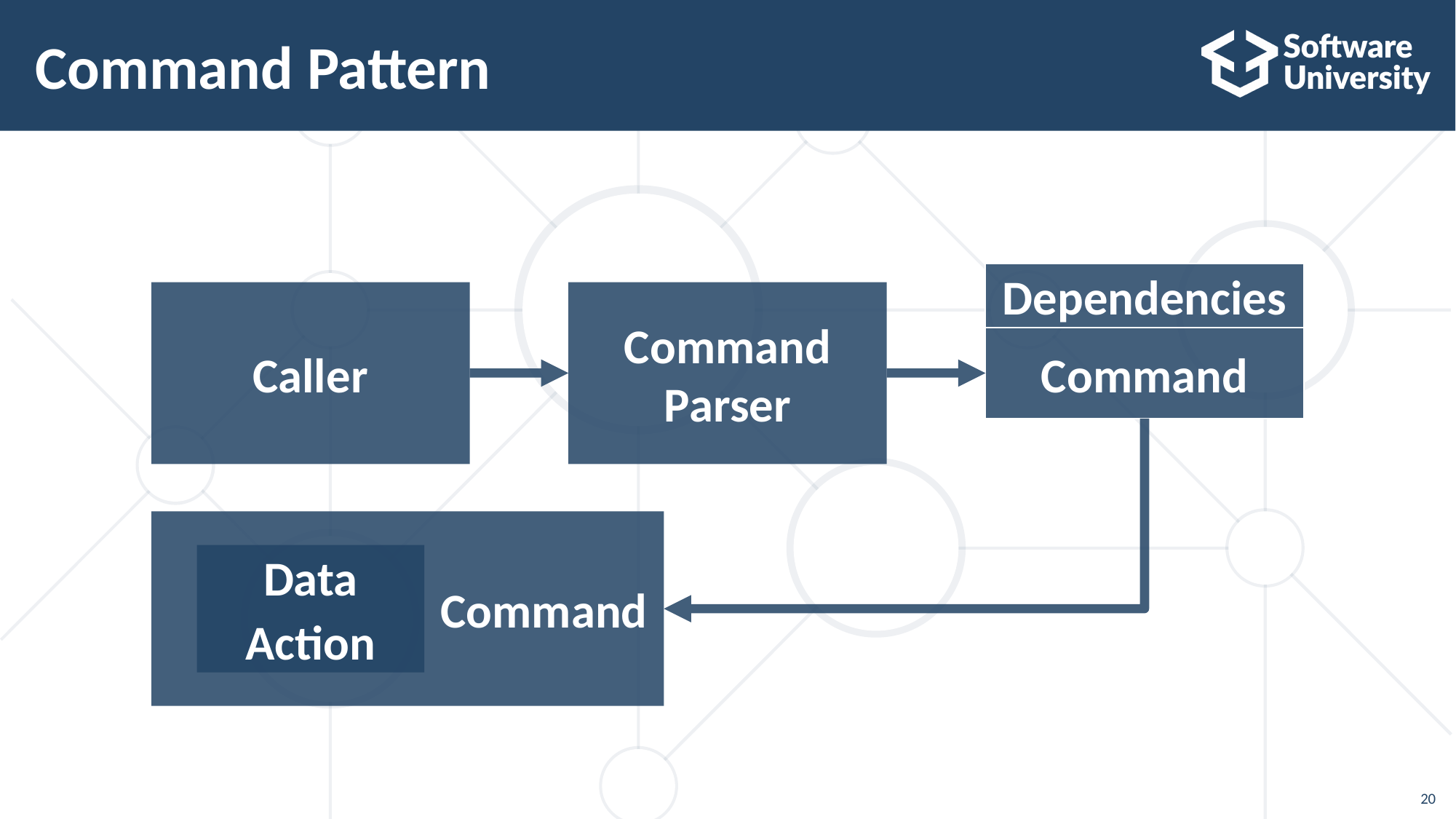

# Command Pattern
Dependencies
Caller
Command Parser
Command
                         Command
Data
Action
20